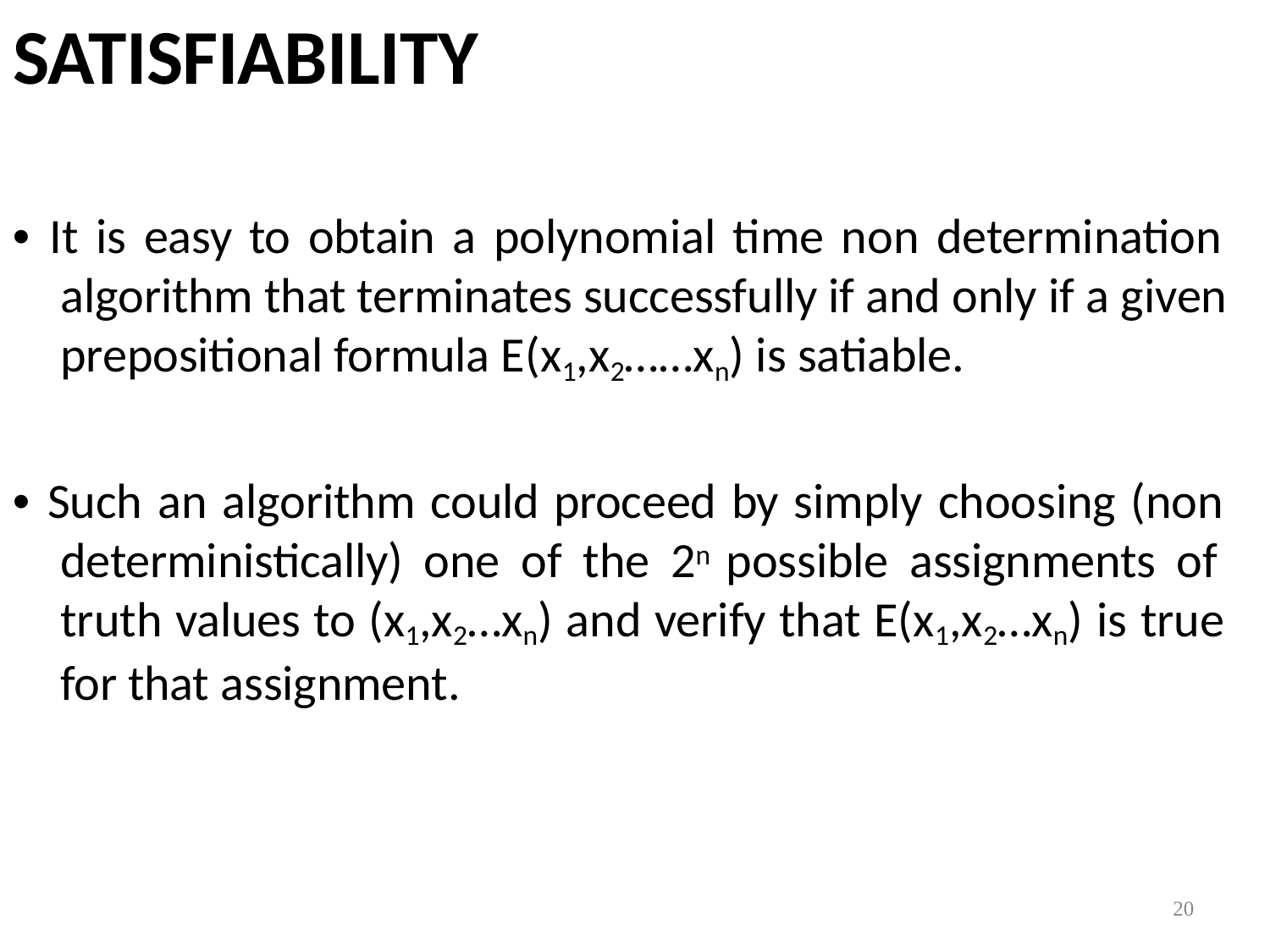

# SATISFIABILITY
• It is easy to obtain a polynomial time non determination  algorithm that terminates successfully if and only if a given  prepositional formula E(x1,x2……xn) is satiable.

• Such an algorithm could proceed by simply choosing (non  deterministically) one of the 2n possible assignments of  truth values to (x1,x2…xn) and verify that E(x1,x2…xn) is true  for that assignment.
20